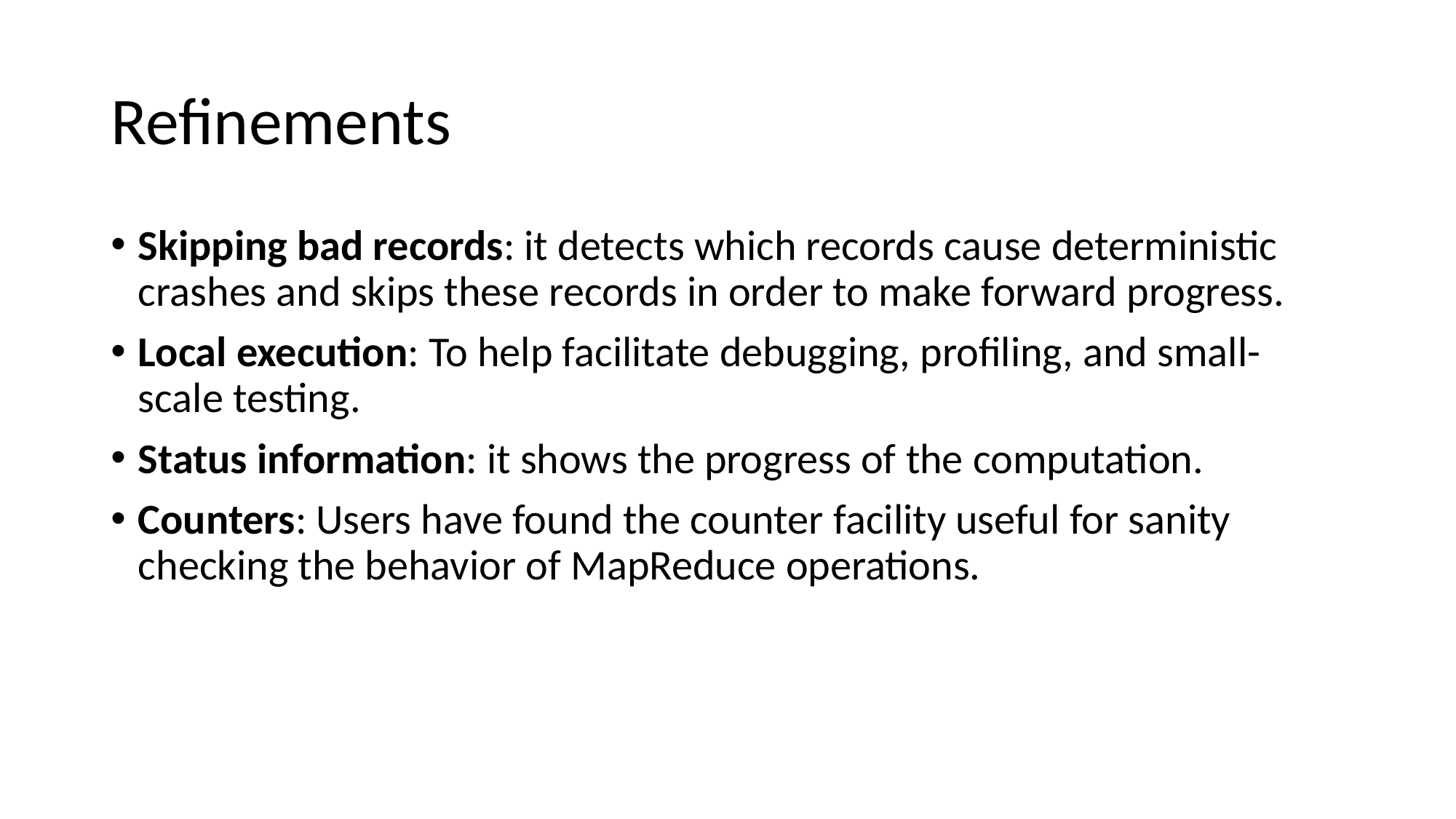

# Refinements
Skipping bad records: it detects which records cause deterministic crashes and skips these records in order to make forward progress.
Local execution: To help facilitate debugging, profiling, and small-scale testing.
Status information: it shows the progress of the computation.
Counters: Users have found the counter facility useful for sanity checking the behavior of MapReduce operations.